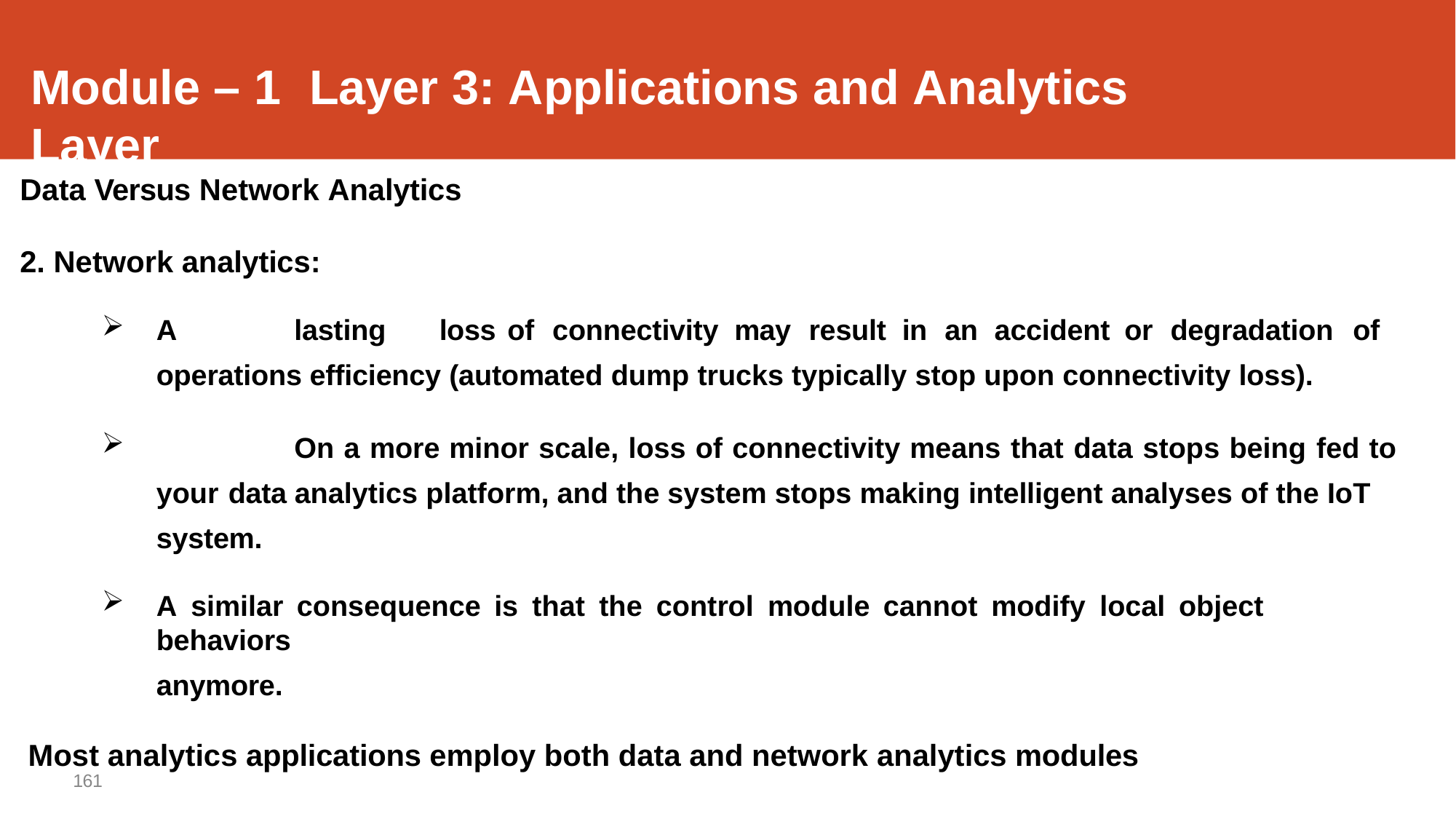

# Module – 1	Layer 3: Applications and Analytics Layer
Data Versus Network Analytics
Network analytics:
A	lasting	loss	of	connectivity	may	result	in	an	accident	or	degradation	of	operations efficiency (automated dump trucks typically stop upon connectivity loss).
	On a more minor scale, loss of connectivity means that data stops being fed to your data analytics platform, and the system stops making intelligent analyses of the IoT system.
A similar consequence is that the control module cannot modify local object behaviors
anymore.

Most analytics applications employ both data and network analytics modules
161